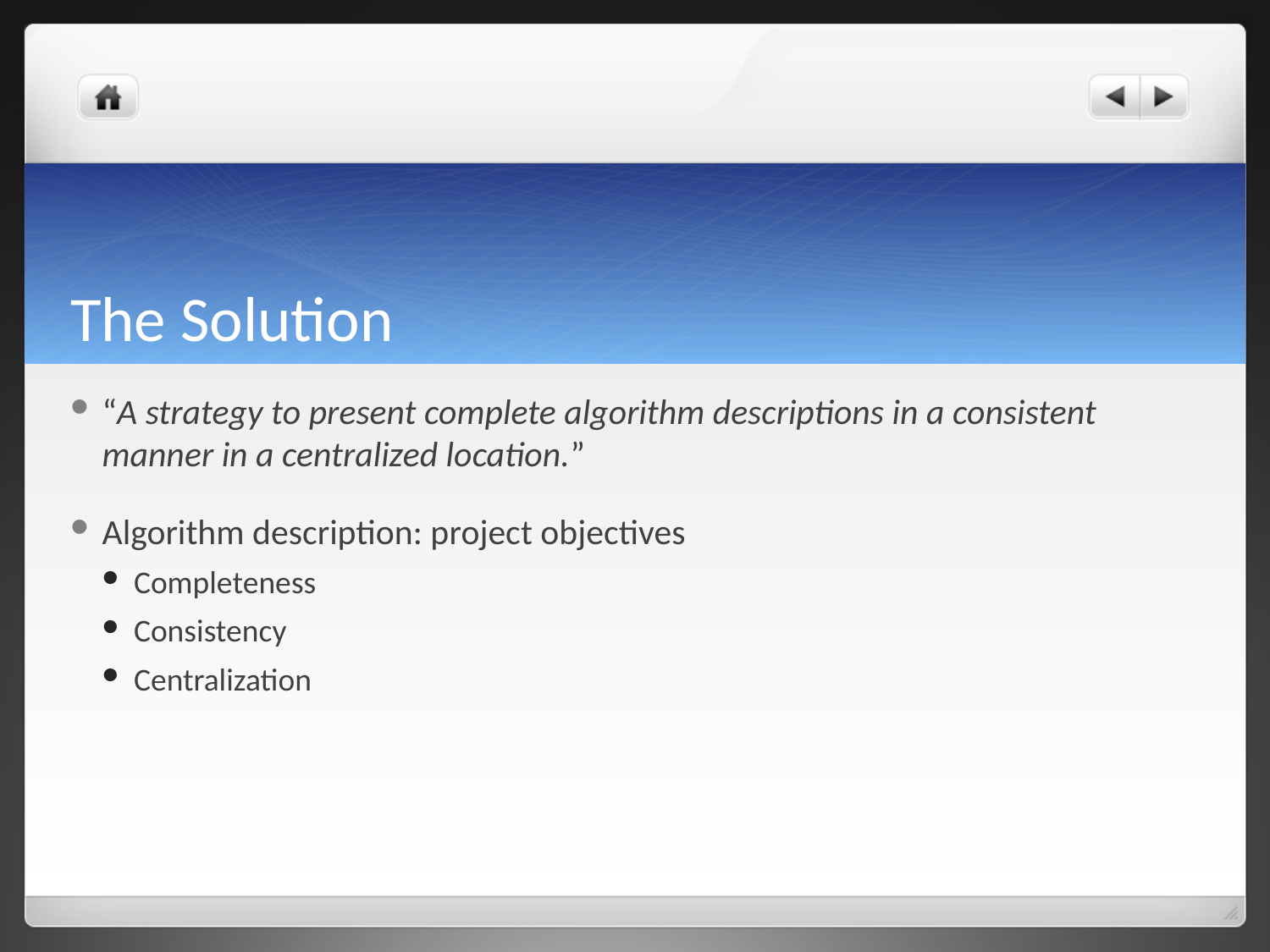

# The Solution
“A strategy to present complete algorithm descriptions in a consistent manner in a centralized location.”
Algorithm description: project objectives
Completeness
Consistency
Centralization